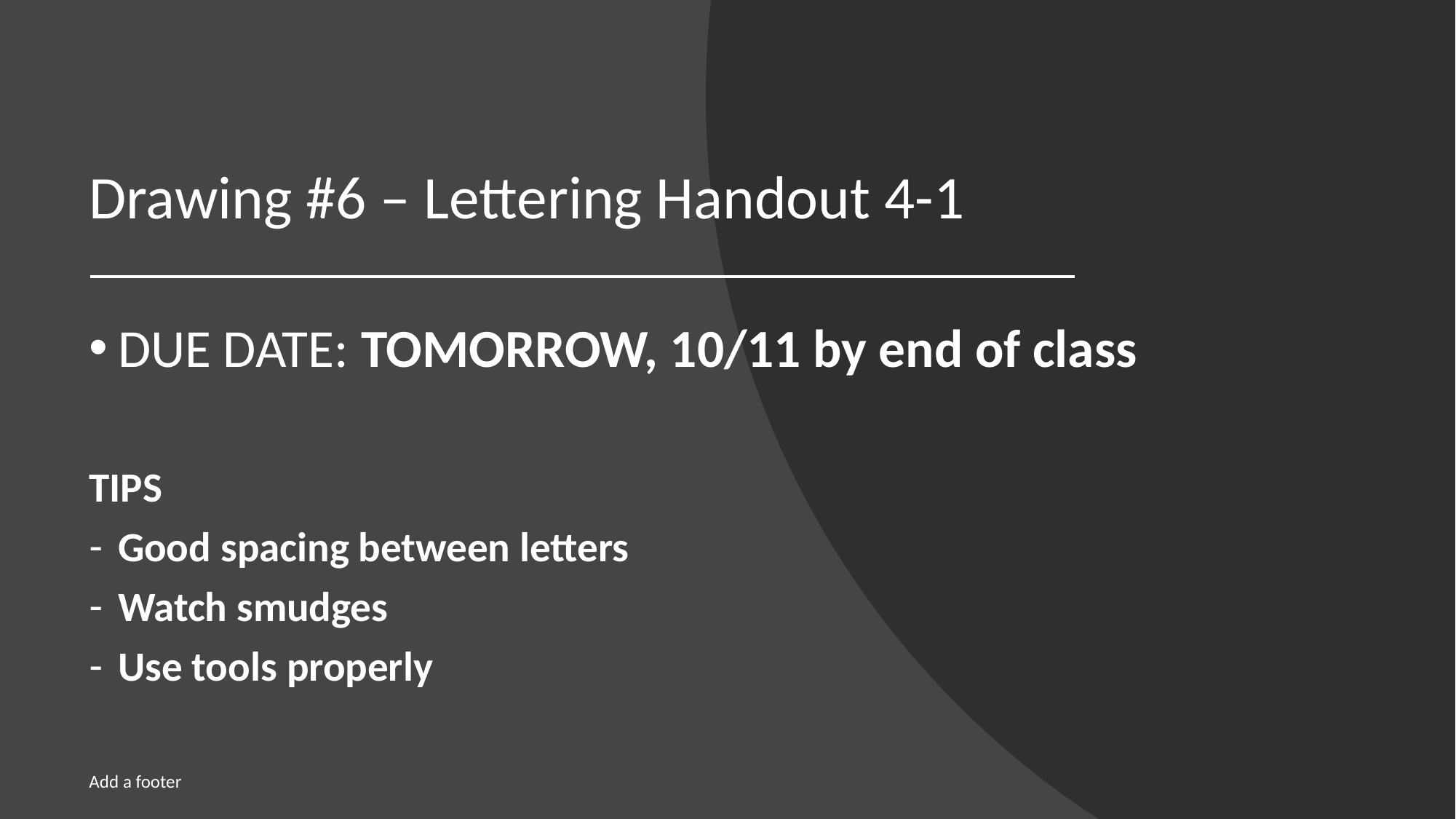

# Drawing #6 – Lettering Handout 4-1
DUE DATE: TOMORROW, 10/11 by end of class

TIPS
Good spacing between letters
Watch smudges
Use tools properly

Add a footer